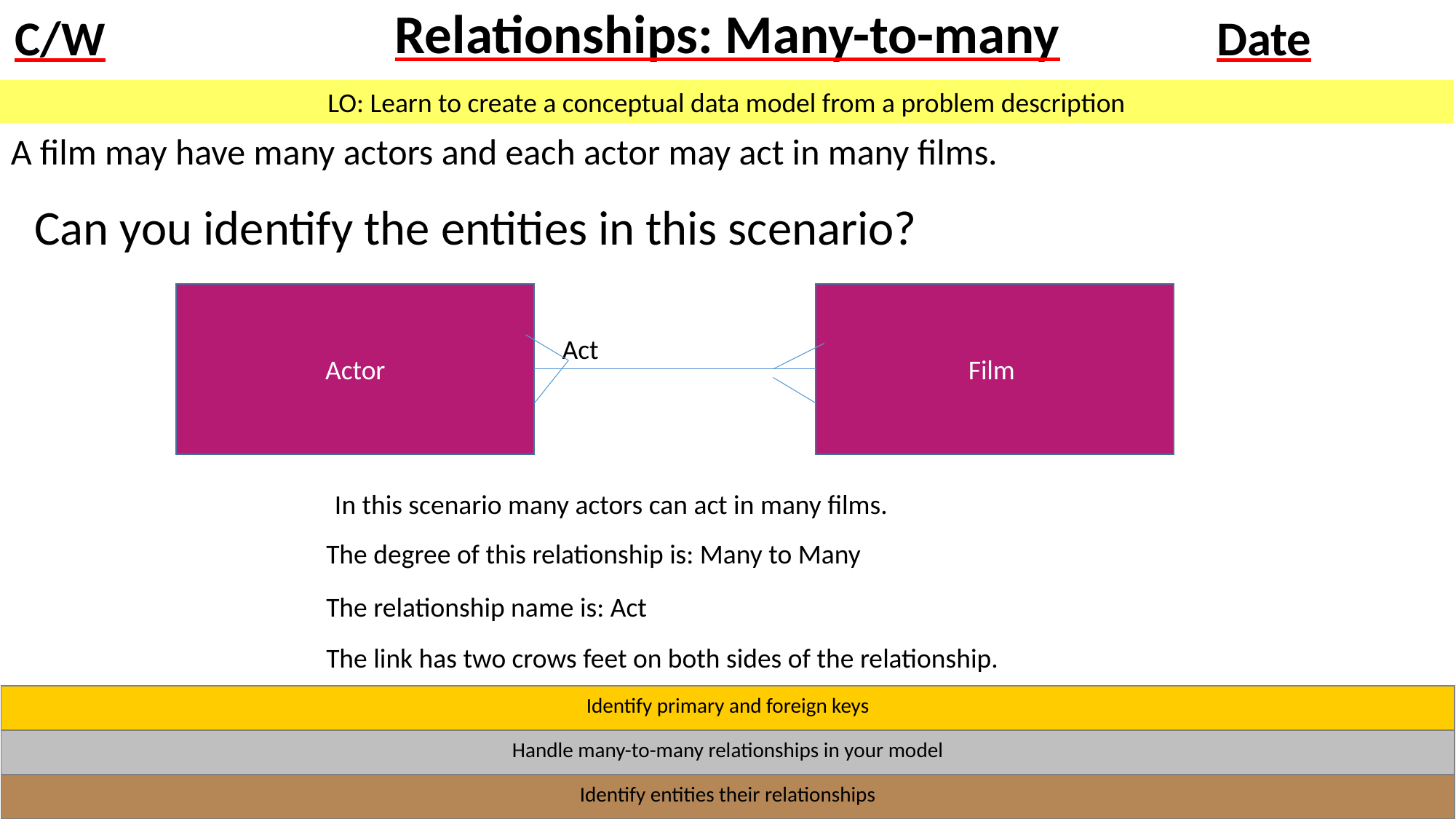

# Relationships: Many-to-many
A film may have many actors and each actor may act in many films.
Can you identify the entities in this scenario?

Actor
Film
Act
In this scenario many actors can act in many films.
The degree of this relationship is: Many to Many
The relationship name is: Act
The link has two crows feet on both sides of the relationship.